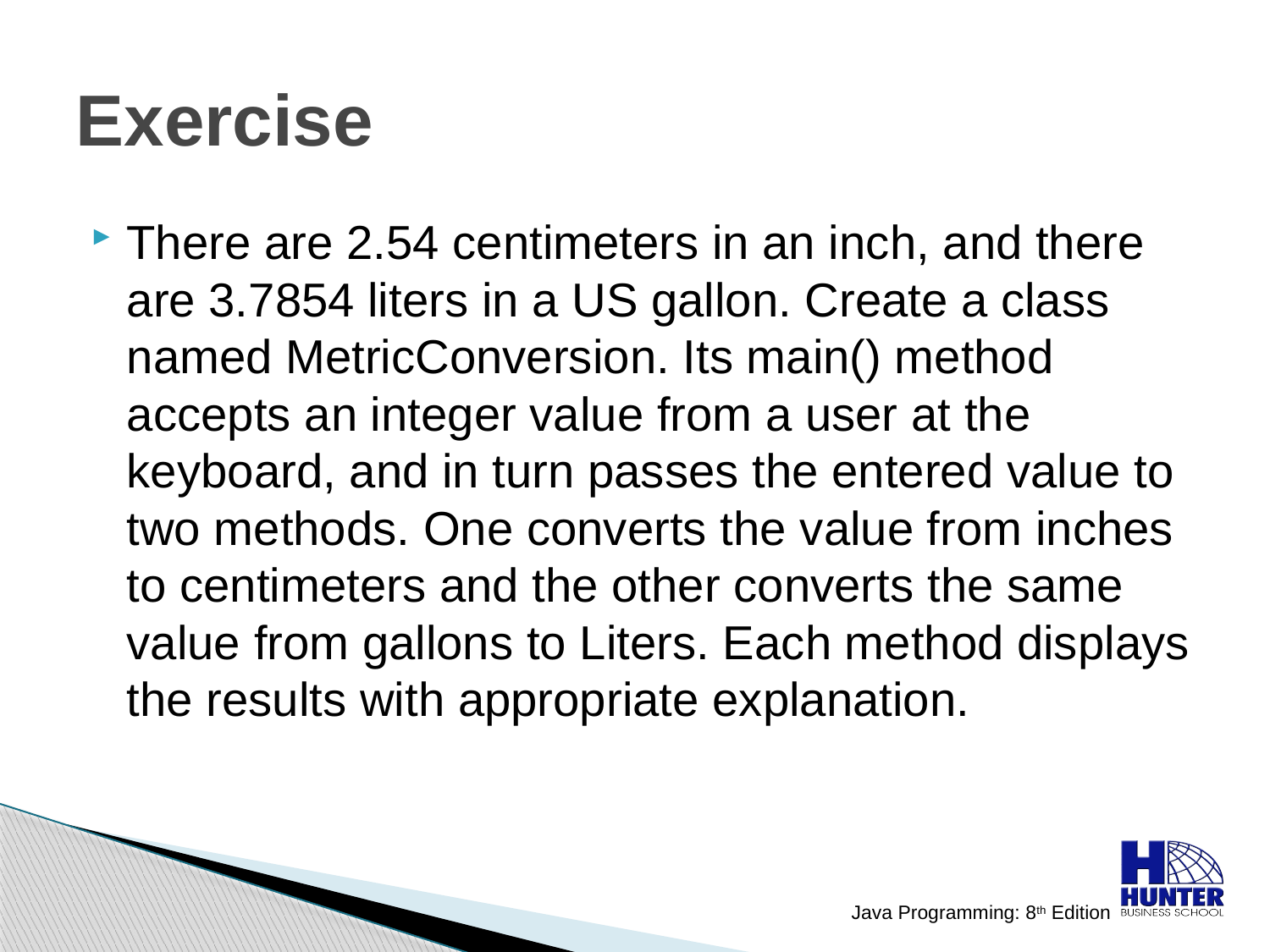

# Exercise
There are 2.54 centimeters in an inch, and there are 3.7854 liters in a US gallon. Create a class named MetricConversion. Its main() method accepts an integer value from a user at the keyboard, and in turn passes the entered value to two methods. One converts the value from inches to centimeters and the other converts the same value from gallons to Liters. Each method displays the results with appropriate explanation.